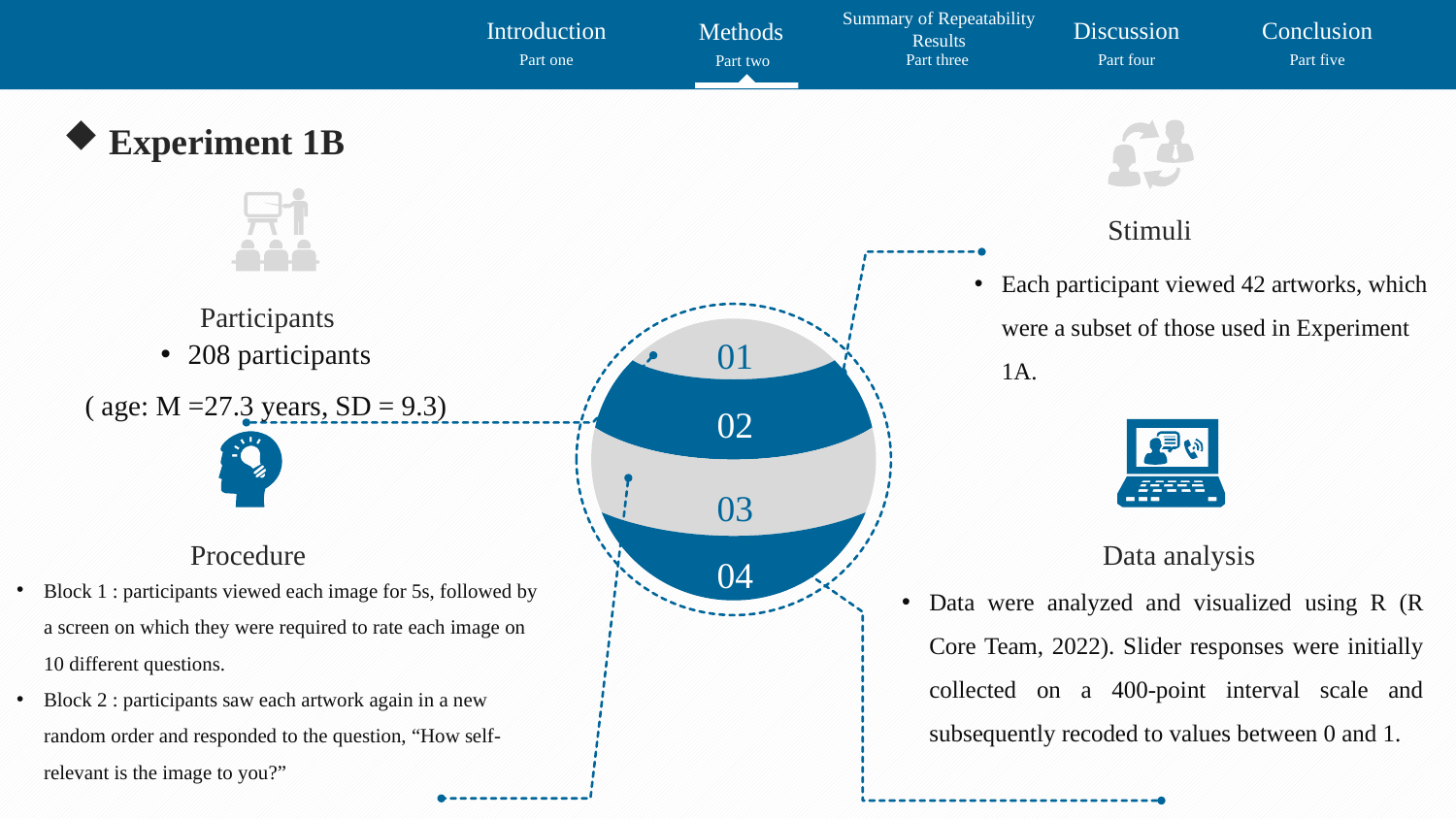

Summary of Repeatability Results

Introduction
Discussion
Conclusion
Methods
Part two
Part one
Part three
Part four
Part five

Experiment 1B

Stimuli

Participants
Each participant viewed 42 artworks, which were a subset of those used in Experiment 1A.

01

02

03

04

208 participants
( age: M =27.3 years, SD = 9.3)

Data analysis

Procedure

Block 1 : participants viewed each image for 5s, followed by a screen on which they were required to rate each image on 10 different questions.
Block 2 : participants saw each artwork again in a new random order and responded to the question, “How self-relevant is the image to you?”
Data were analyzed and visualized using R (R Core Team, 2022). Slider responses were initially collected on a 400-point interval scale and subsequently recoded to values between 0 and 1.